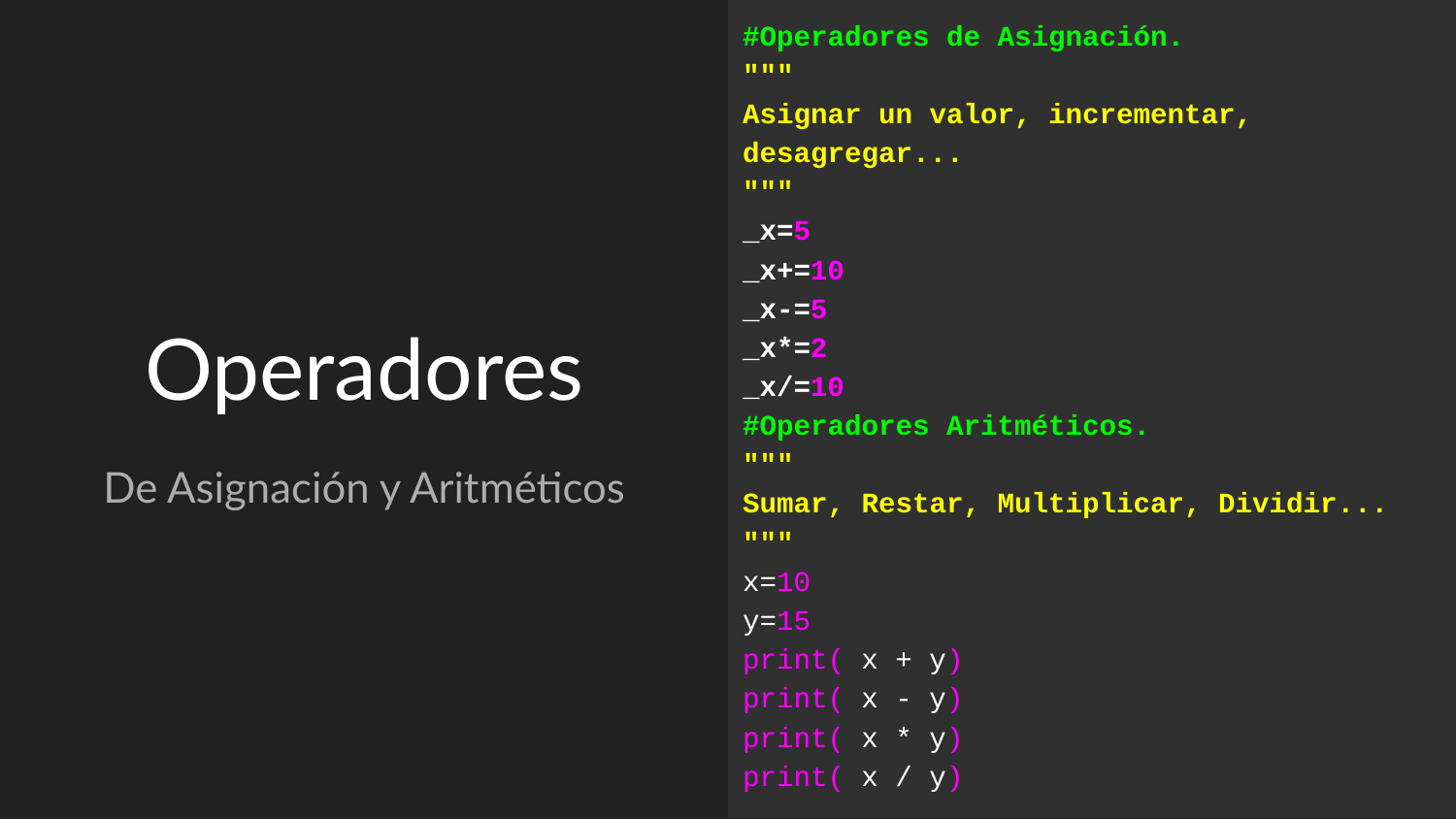

#Operadores de Asignación.
"""
Asignar un valor, incrementar, desagregar...
"""
_x=5
_x+=10
_x-=5
_x*=2
_x/=10
#Operadores Aritméticos.
"""
Sumar, Restar, Multiplicar, Dividir...
"""
x=10
y=15
print( x + y)
print( x - y)
print( x * y)
print( x / y)

# Operadores
De Asignación y Aritméticos